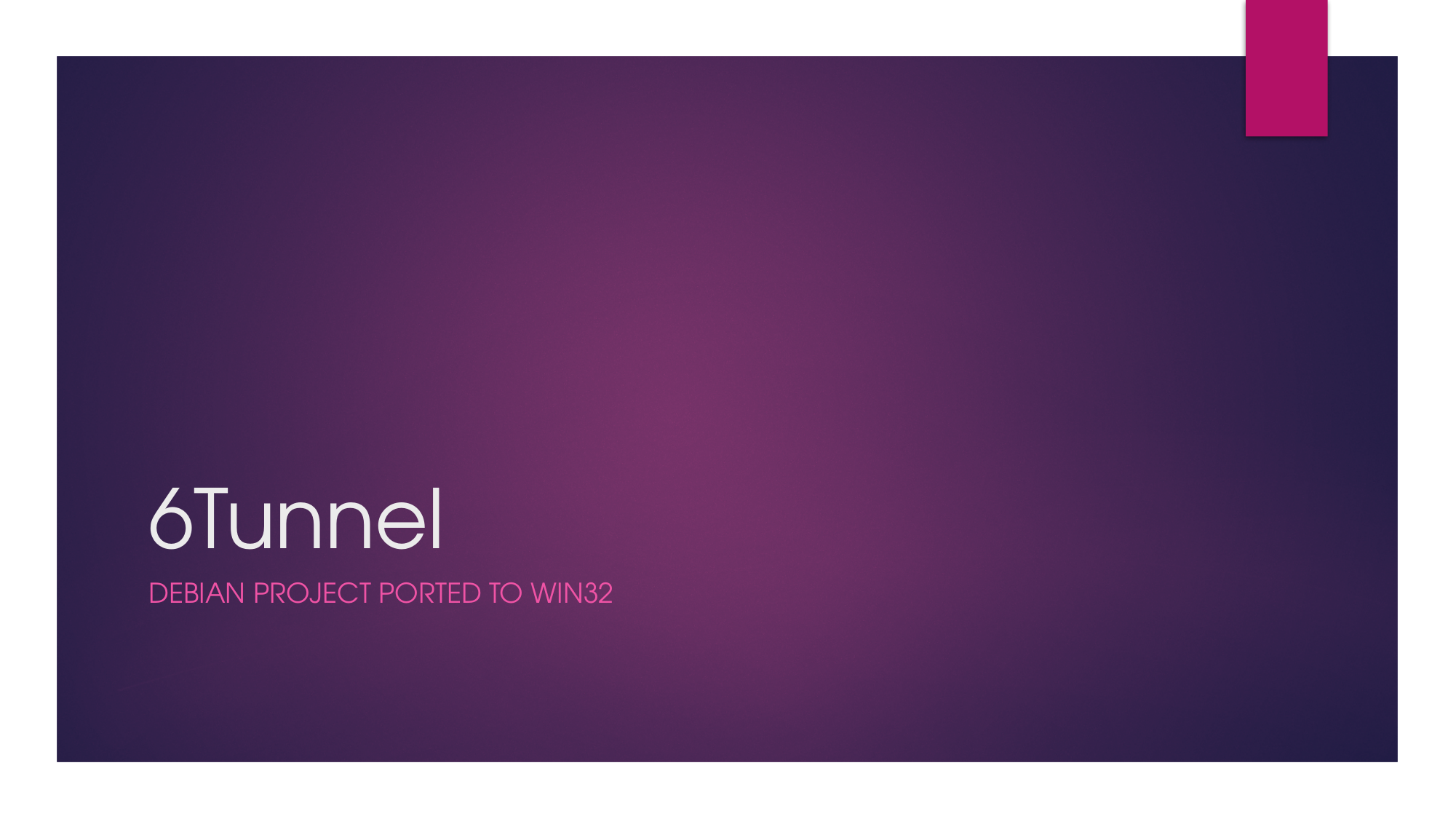

# 6Tunnel
Debian Project Ported to Win32